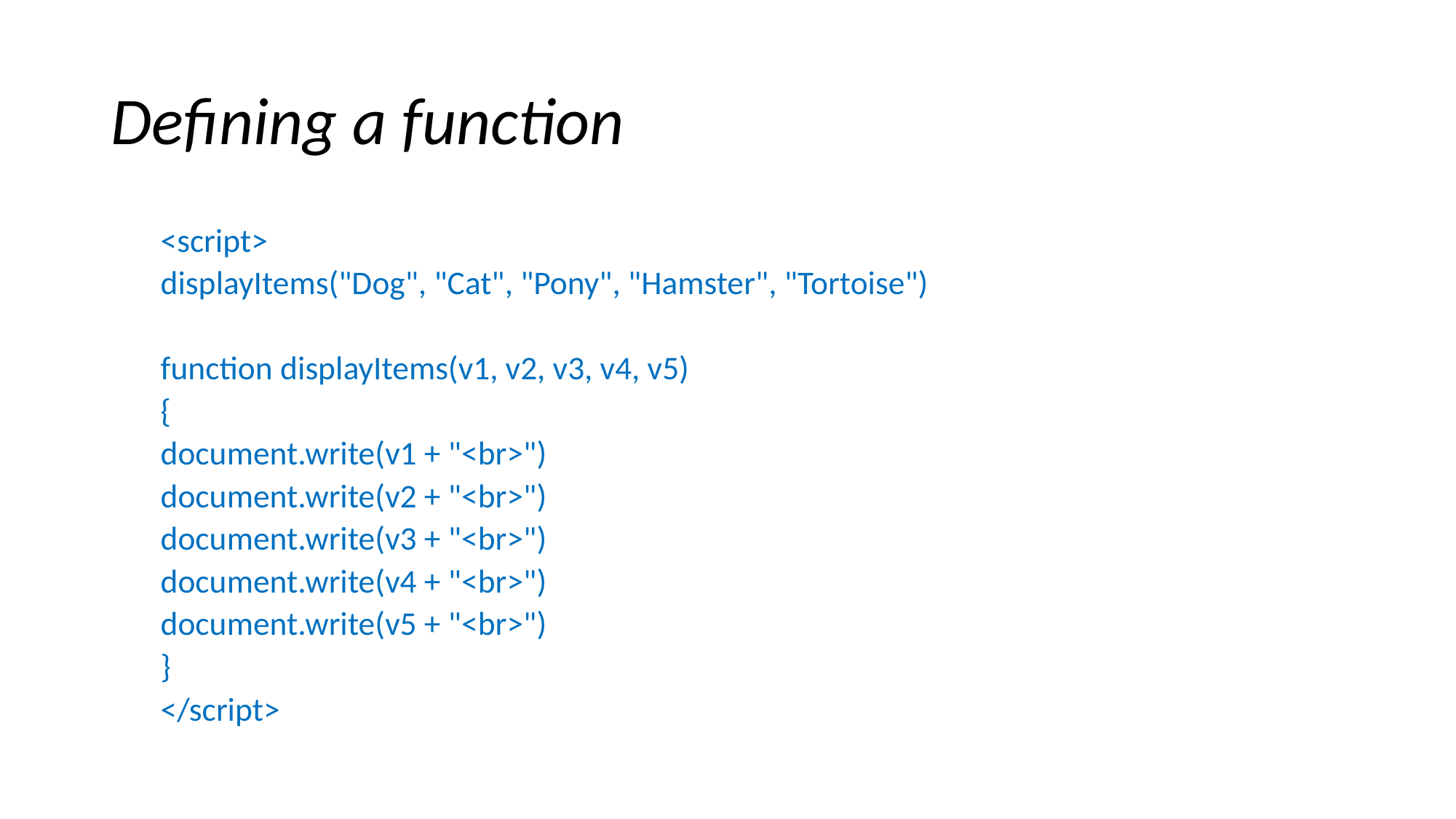

# Defining a function
<script>
	displayItems("Dog", "Cat", "Pony", "Hamster", "Tortoise")

	function displayItems(v1, v2, v3, v4, v5)
	{
		document.write(v1 + "<br>")
		document.write(v2 + "<br>")
		document.write(v3 + "<br>")
		document.write(v4 + "<br>")
		document.write(v5 + "<br>")
	}
</script>